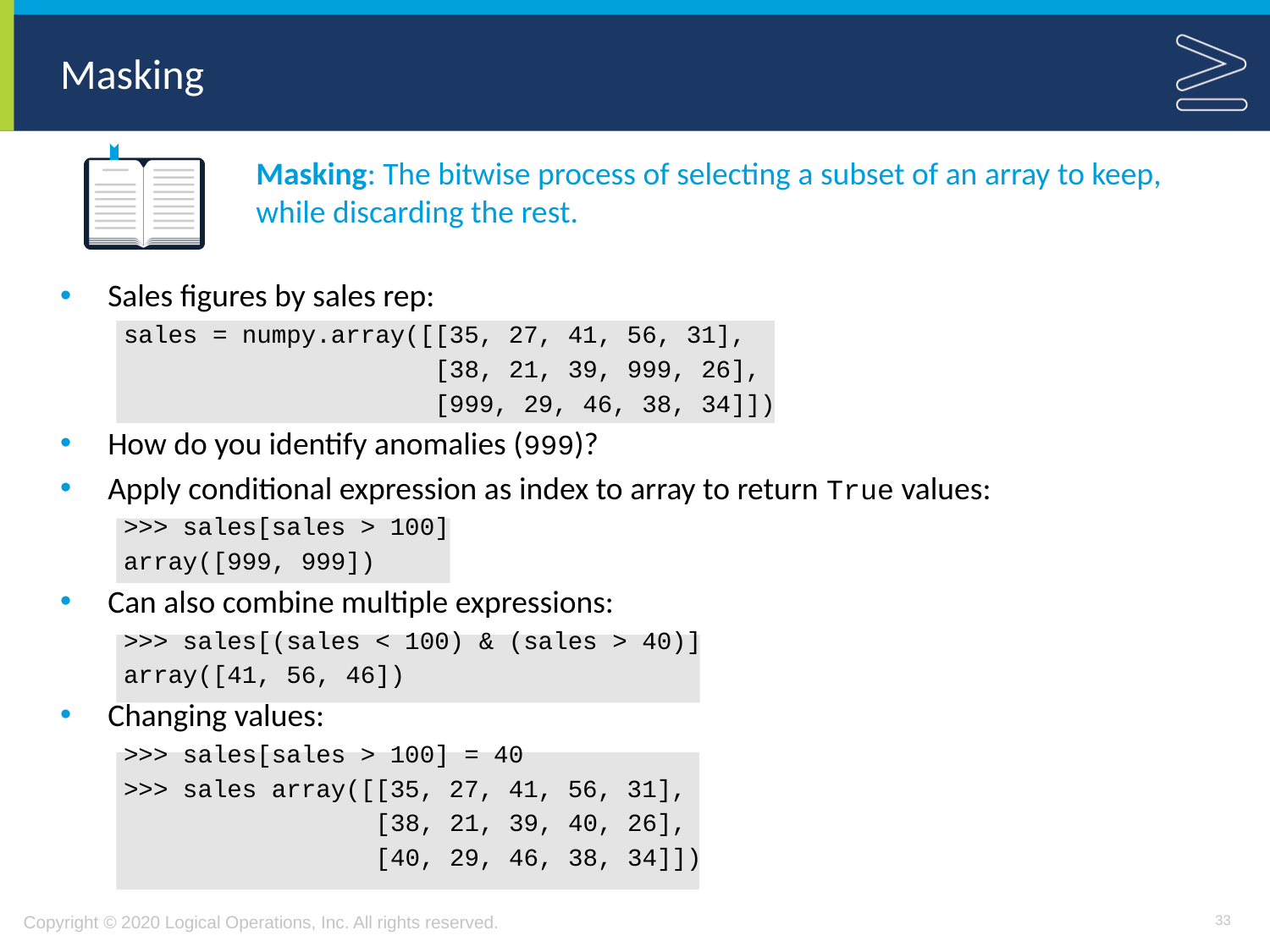

# Masking
Masking: The bitwise process of selecting a subset of an array to keep, while discarding the rest.
Sales figures by sales rep:
sales = numpy.array([[35, 27, 41, 56, 31],
                     [38, 21, 39, 999, 26],
                     [999, 29, 46, 38, 34]])
How do you identify anomalies (999)?
Apply conditional expression as index to array to return True values:
>>> sales[sales > 100]
array([999, 999])
Can also combine multiple expressions:
>>> sales[(sales < 100) & (sales > 40)]
array([41, 56, 46])
Changing values:
>>> sales[sales > 100] = 40
>>> sales array([[35, 27, 41, 56, 31],
                 [38, 21, 39, 40, 26],
                 [40, 29, 46, 38, 34]])

33